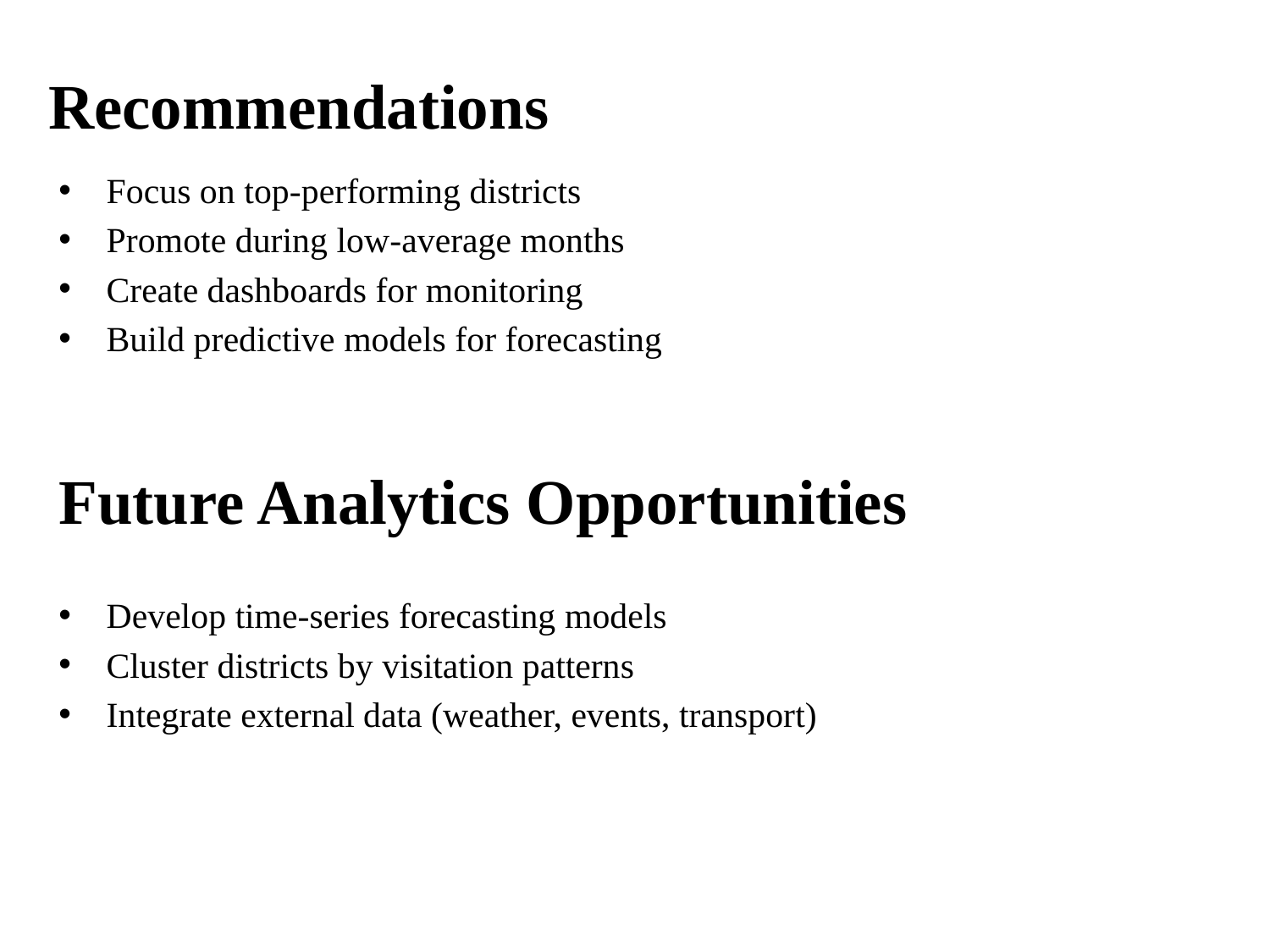

# Recommendations
Focus on top-performing districts
Promote during low-average months
Create dashboards for monitoring
Build predictive models for forecasting

Future Analytics Opportunities

Develop time-series forecasting models
Cluster districts by visitation patterns
Integrate external data (weather, events, transport)